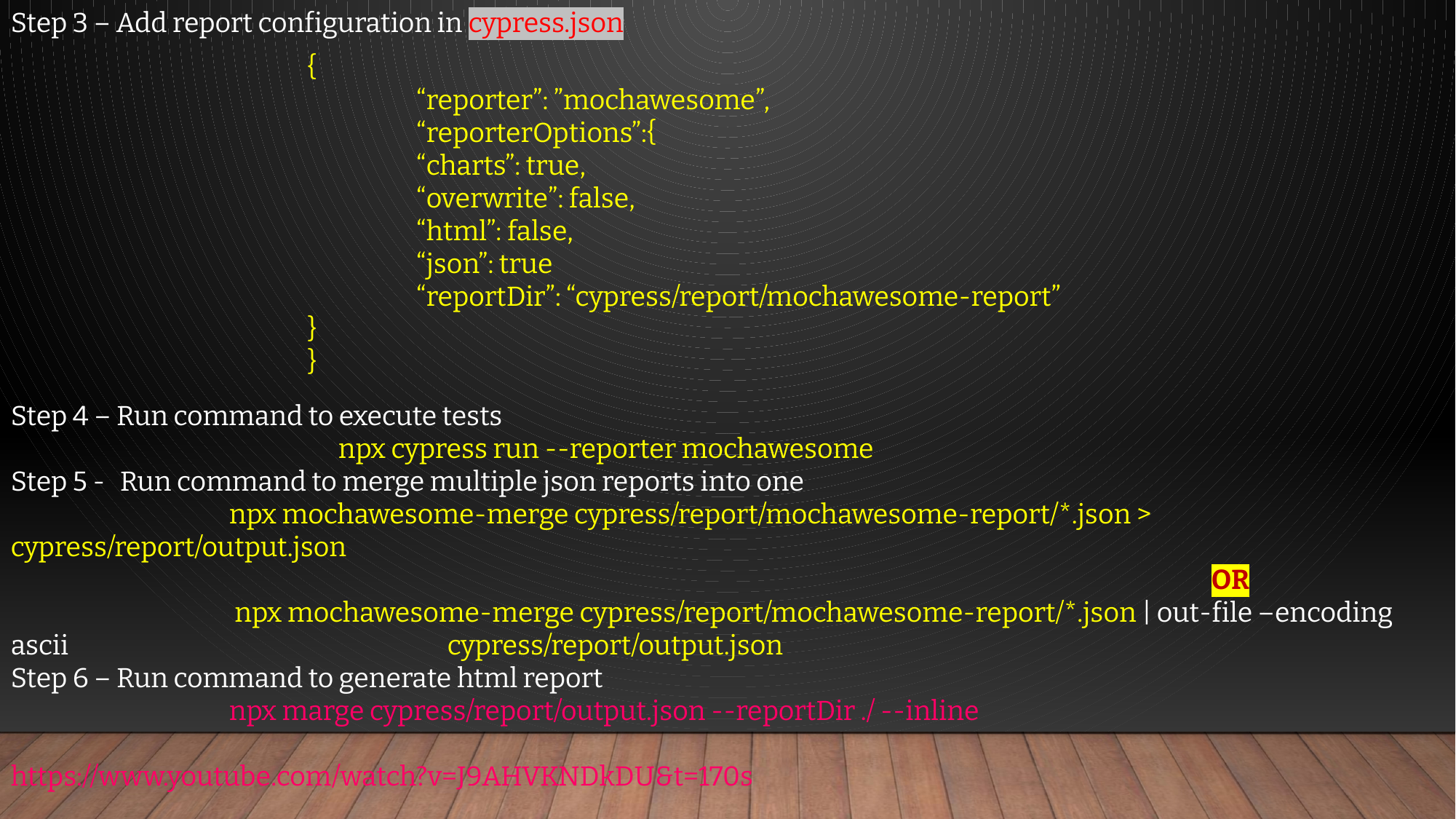

Step 3 – Add report configuration in cypress.json

Step 4 – Run command to execute tests
			npx cypress run --reporter mochawesome
Step 5 -	Run command to merge multiple json reports into one
		npx mochawesome-merge cypress/report/mochawesome-report/*.json > cypress/report/output.json
											OR
		 npx mochawesome-merge cypress/report/mochawesome-report/*.json | out-file –encoding ascii 				cypress/report/output.json
Step 6 – Run command to generate html report
		npx marge cypress/report/output.json --reportDir ./ --inline

https://www.youtube.com/watch?v=J9AHVKNDkDU&t=170s
{
	“reporter”: ”mochawesome”,
	“reporterOptions”:{
	“charts”: true,
	“overwrite”: false,
	“html”: false,
	“json”: true
	“reportDir”: “cypress/report/mochawesome-report”
}
}